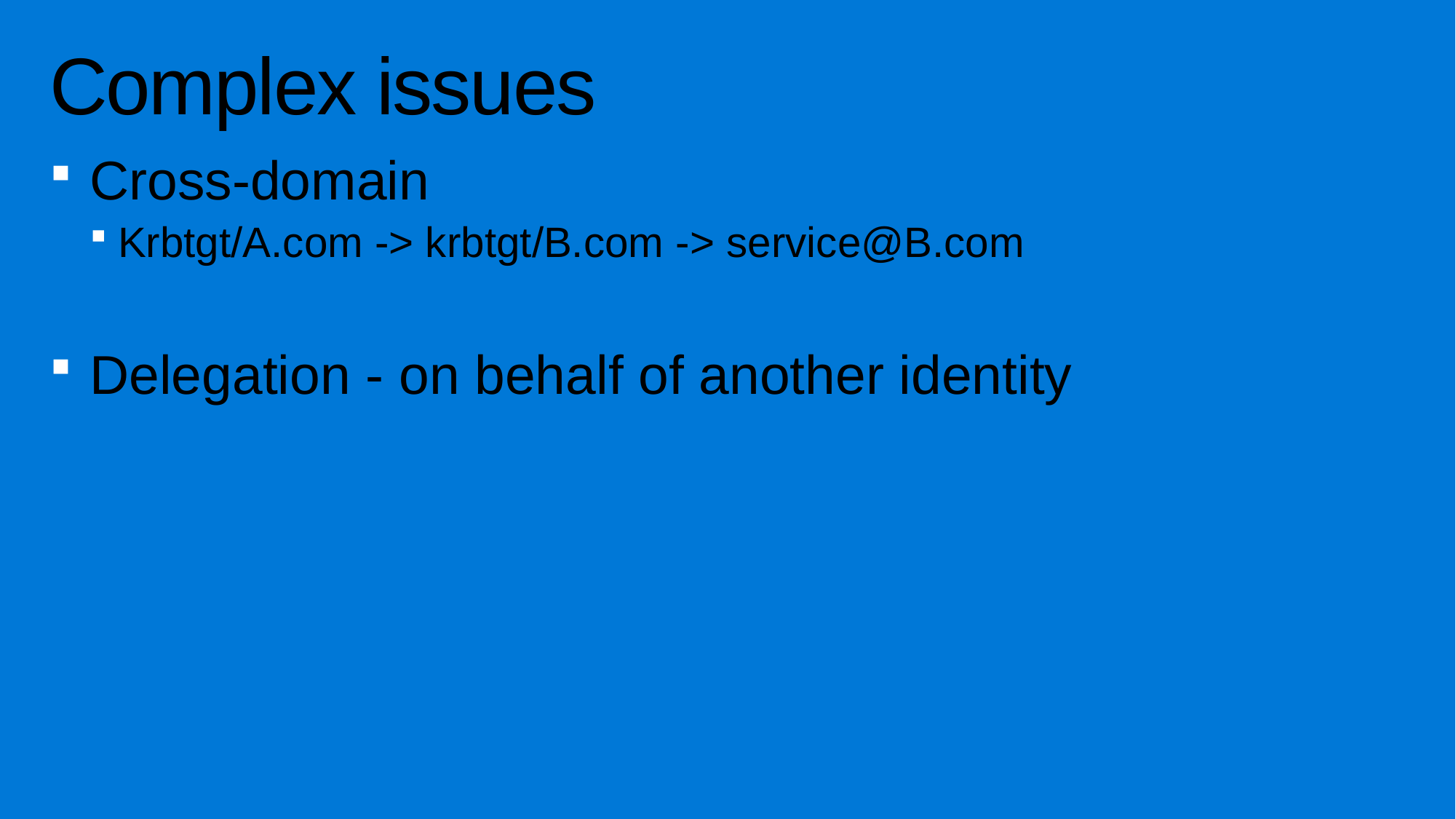

# Complex issues
Cross-domain
Krbtgt/A.com -> krbtgt/B.com -> service@B.com

Delegation - on behalf of another identity